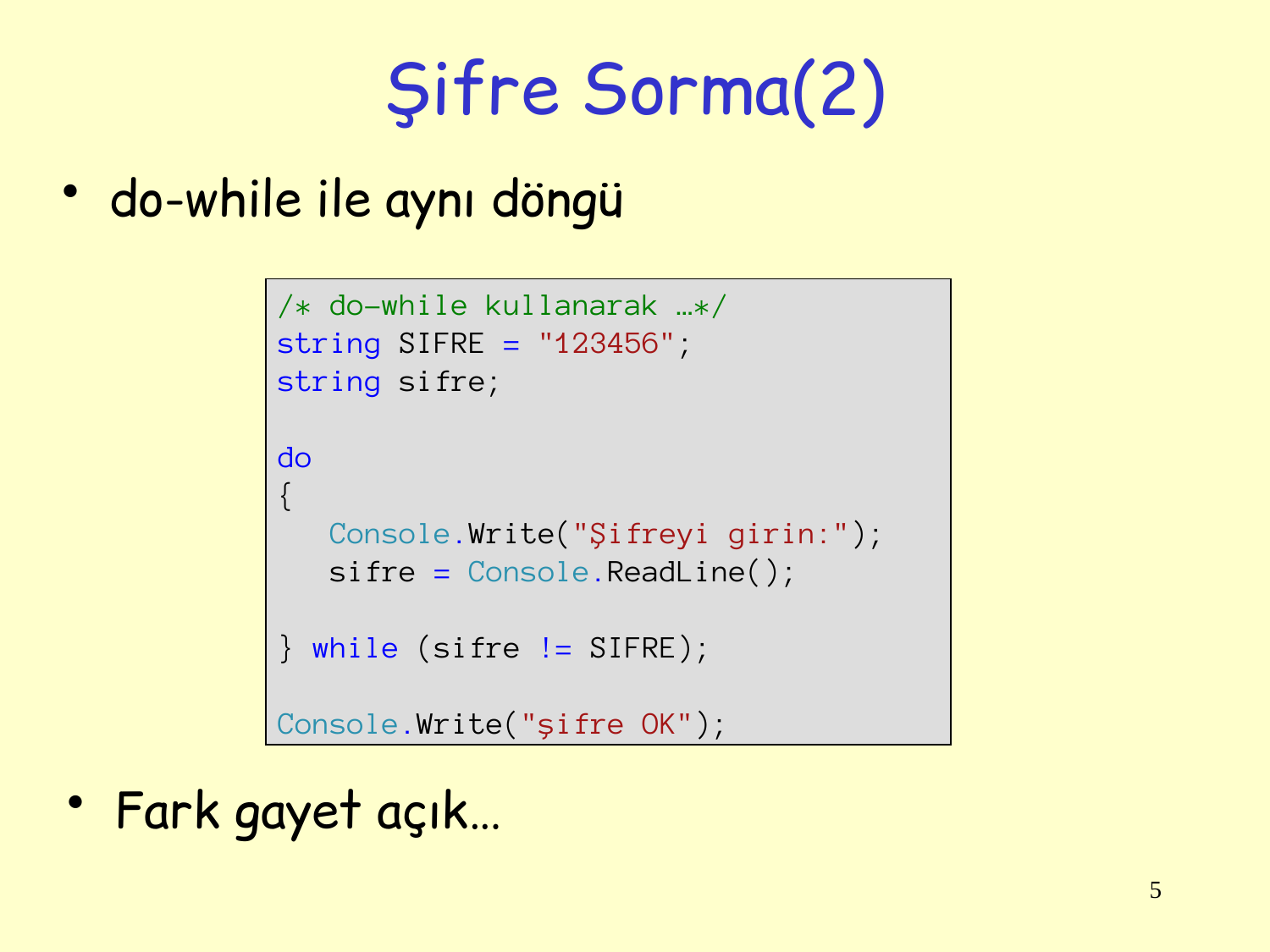

# Şifre Sorma(2)
do-while ile aynı döngü
/* do-while kullanarak …*/
string SIFRE = "123456";
string sifre;

do
{
   Console.Write("Şifreyi girin:");
   sifre = Console.ReadLine();

} while (sifre != SIFRE);

Console.Write("şifre OK");
Fark gayet açık…
5